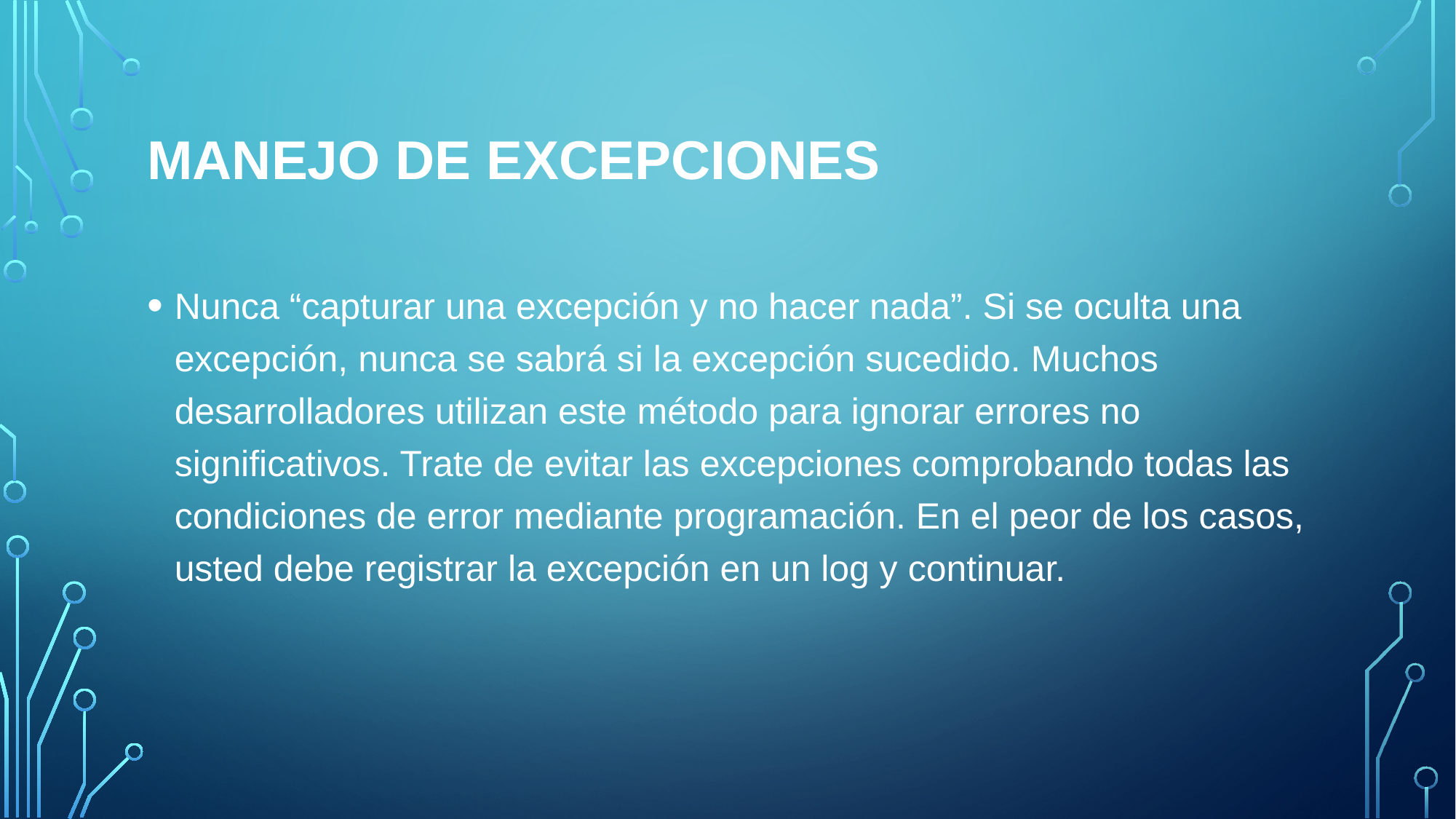

# Manejo de excepciones
Nunca “capturar una excepción y no hacer nada”. Si se oculta una excepción, nunca se sabrá si la excepción sucedido. Muchos desarrolladores utilizan este método para ignorar errores no significativos. Trate de evitar las excepciones comprobando todas las condiciones de error mediante programación. En el peor de los casos, usted debe registrar la excepción en un log y continuar.